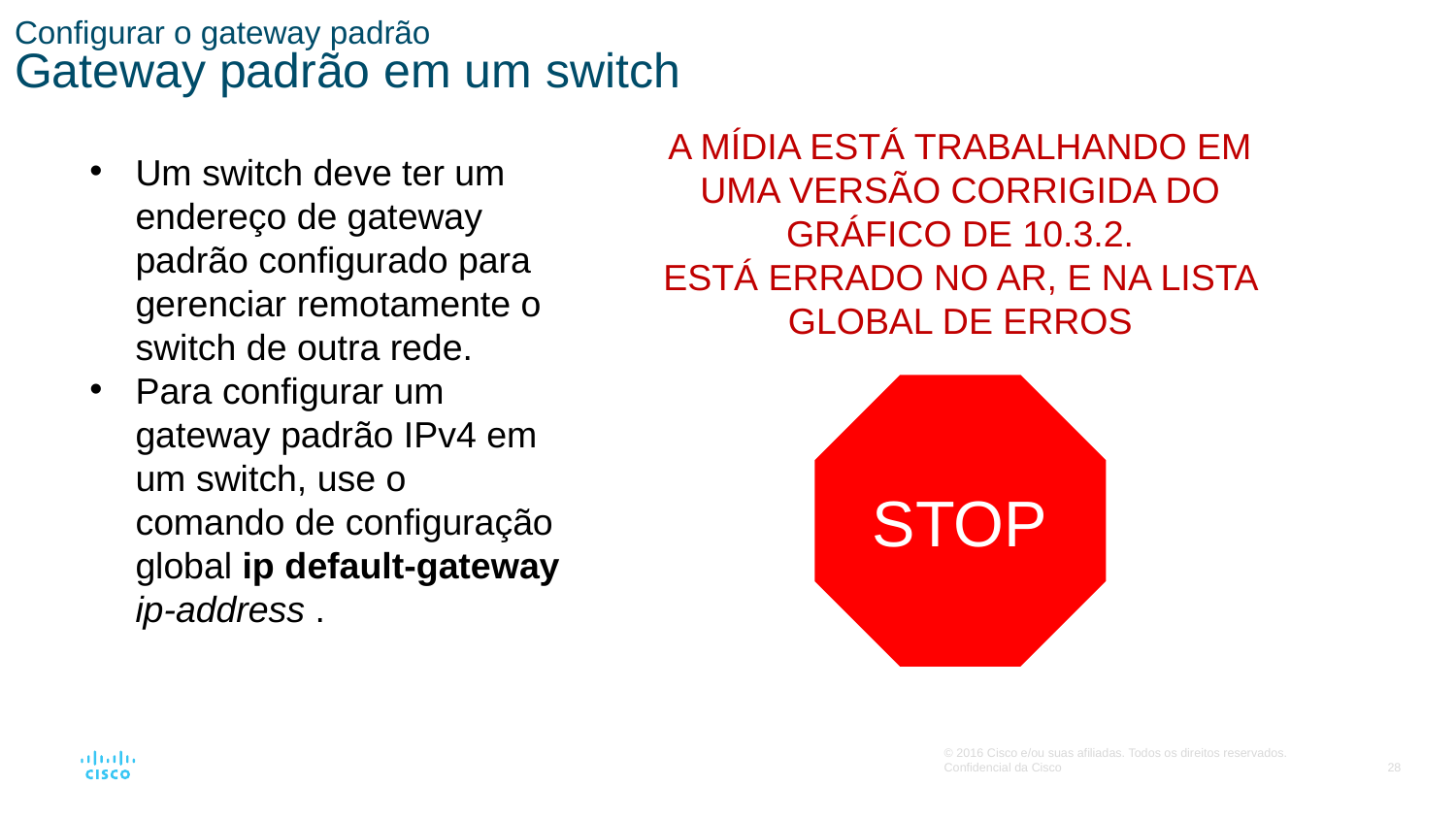

# Configurar o gateway padrão Gateway padrão em um switch
A MÍDIA ESTÁ TRABALHANDO EM UMA VERSÃO CORRIGIDA DO GRÁFICO DE 10.3.2.
ESTÁ ERRADO NO AR, E NA LISTA GLOBAL DE ERROS
Um switch deve ter um endereço de gateway padrão configurado para gerenciar remotamente o switch de outra rede.
Para configurar um gateway padrão IPv4 em um switch, use o comando de configuração global ip default-gateway ip-address .
STOP